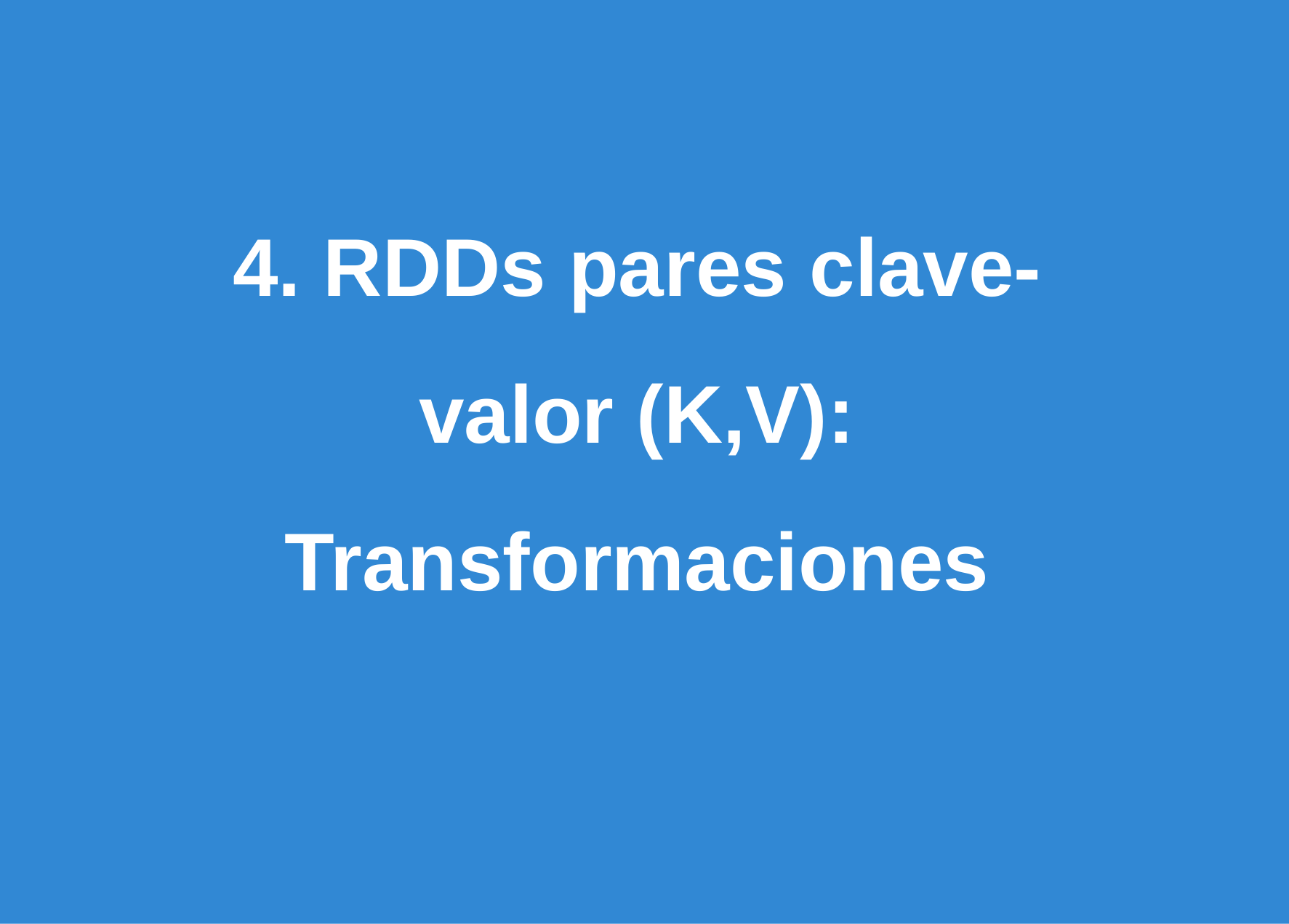

# 4. RDDs pares clave-valor (K,V): Transformaciones